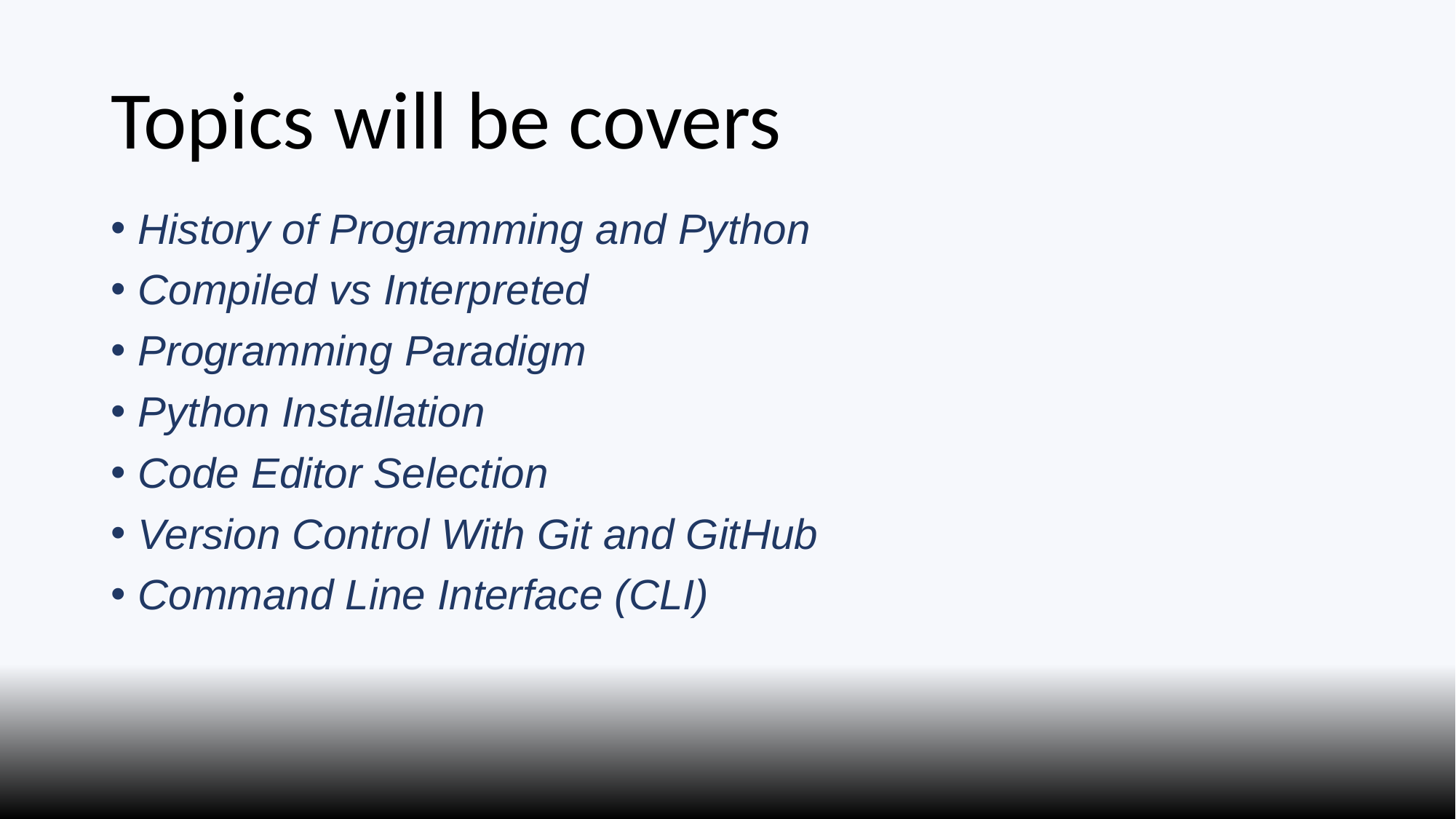

# Topics will be covers
History of Programming and Python
Compiled vs Interpreted
Programming Paradigm
Python Installation
Code Editor Selection
Version Control With Git and GitHub
Command Line Interface (CLI)